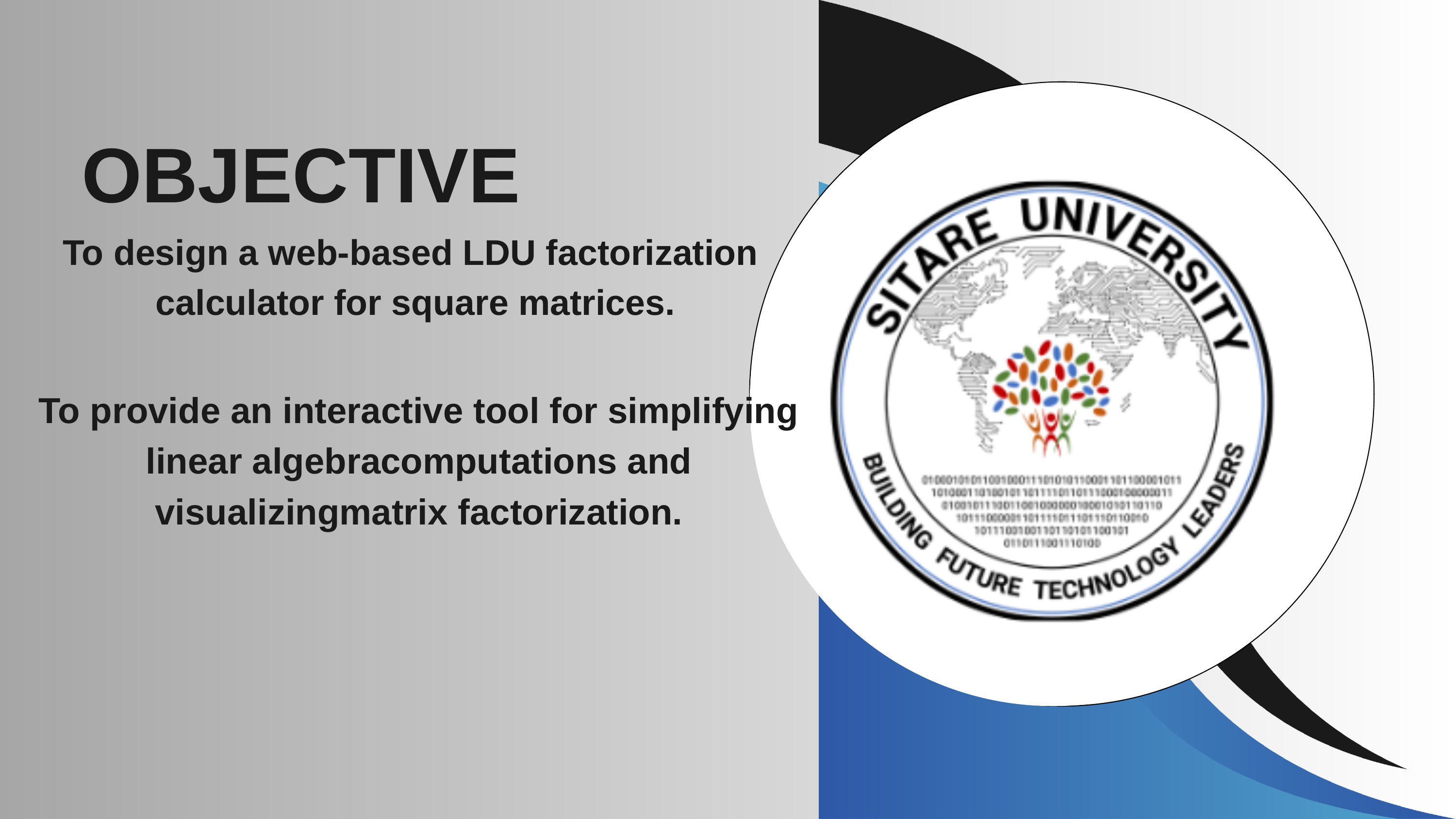

OBJECTIVE

To design a web-based LDU factorization
 calculator for square matrices.

To provide an interactive tool for simplifying linear algebracomputations and visualizingmatrix factorization.